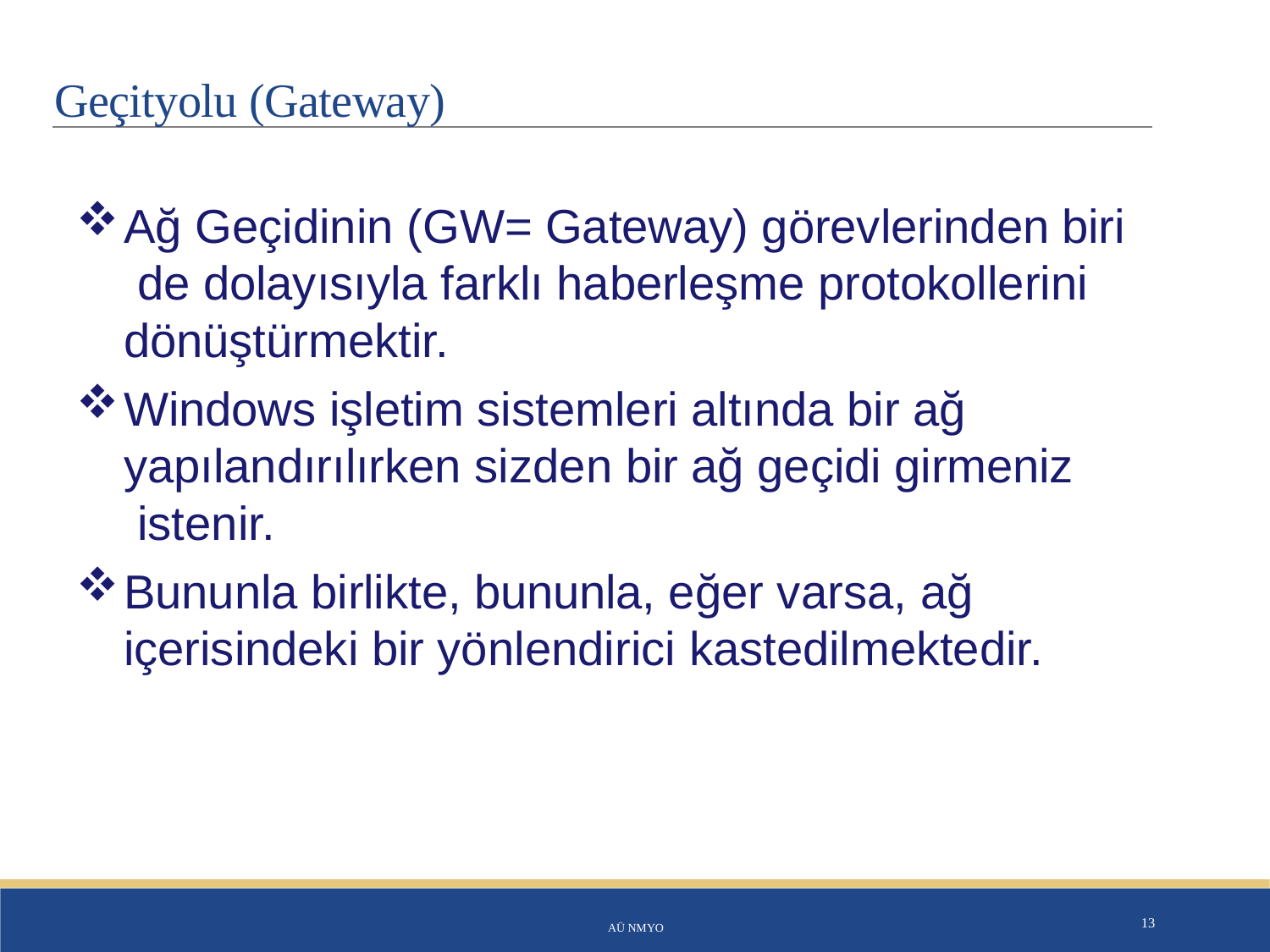

# Geçityolu (Gateway)
Ağ Geçidinin (GW= Gateway) görevlerinden biri  de dolayısıyla farklı haberleşme protokollerini  dönüştürmektir.
Windows işletim sistemleri altında bir ağ  yapılandırılırken sizden bir ağ geçidi girmeniz  istenir.
Bununla birlikte, bununla, eğer varsa, ağ  içerisindeki bir yönlendirici kastedilmektedir.
AÜ NMYO
13